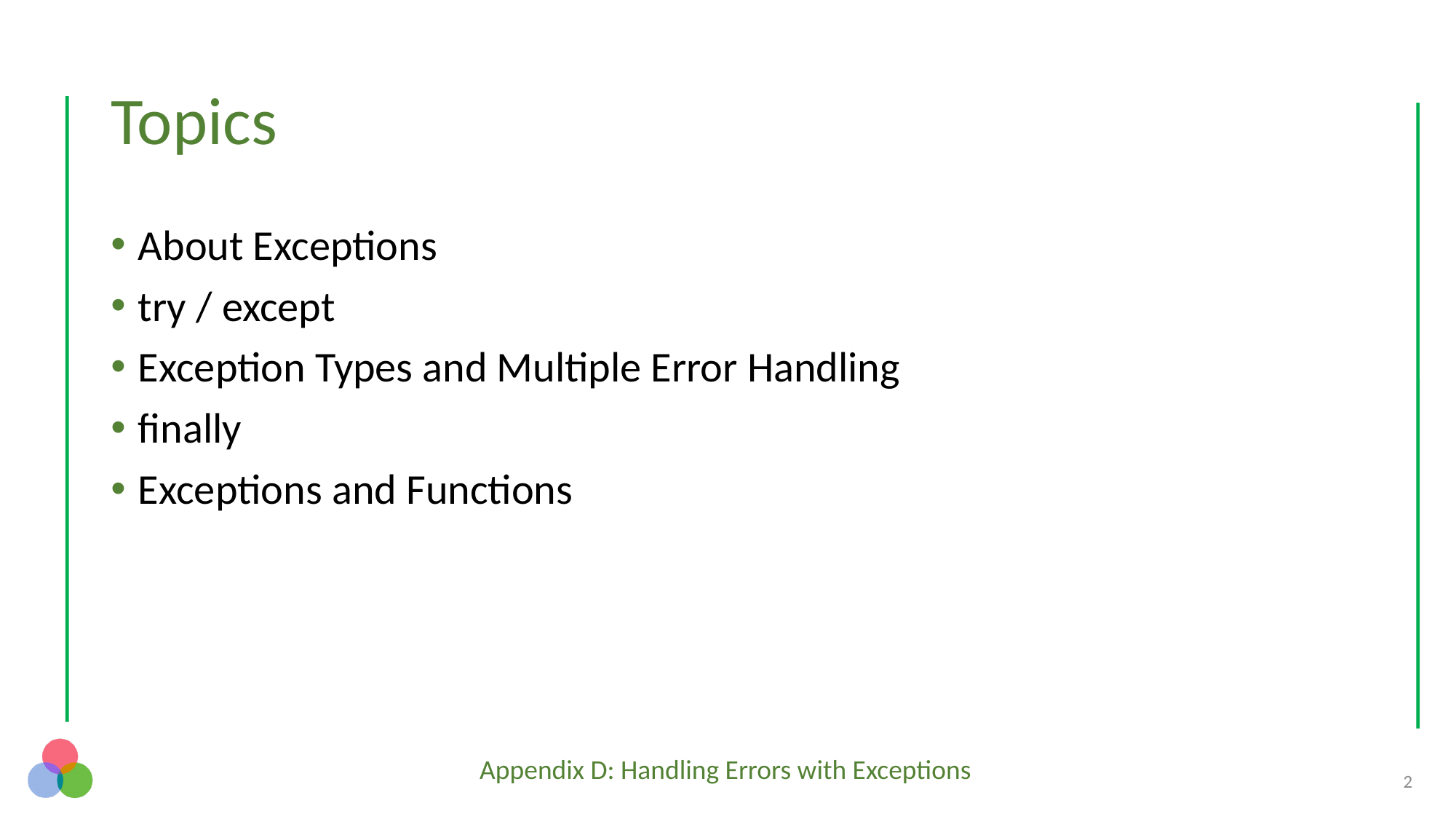

# Topics
About Exceptions
try / except
Exception Types and Multiple Error Handling
finally
Exceptions and Functions
2